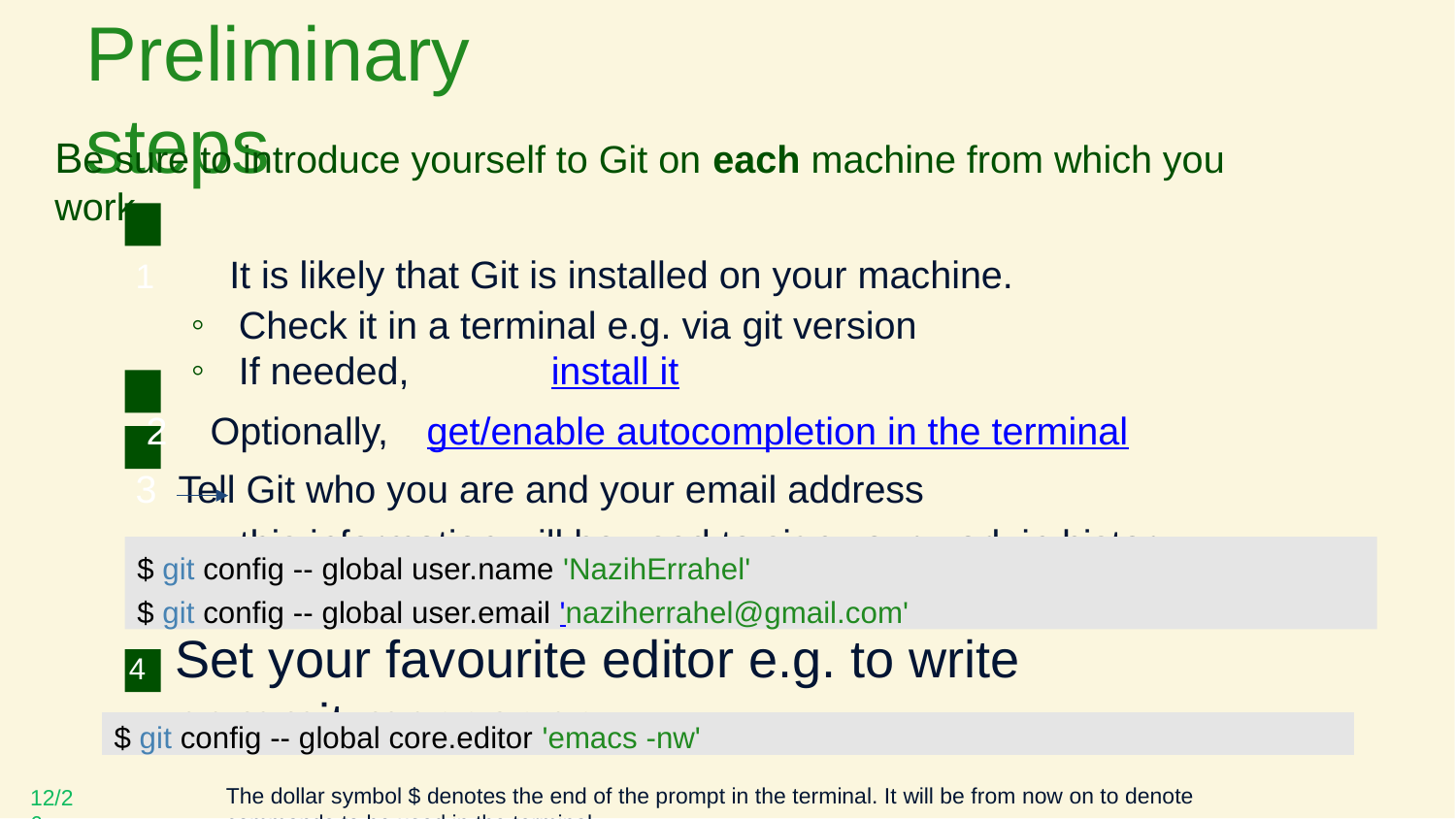

# Preliminary steps
Be sure to introduce yourself to Git on each machine from which you work
1       It is likely that Git is installed on your machine.
Check it in a terminal e.g. via git version
If needed,	  install it
 2    Optionally, 	get/enable autocompletion in the terminal
3  Tell Git who you are and your email address
     this information will be used to sign your work in history

$ git config -- global user.name 'NazihErrahel'
$ git config -- global user.email 'naziherrahel@gmail.com'

Set your favourite editor e.g. to write commit messages
4
$ git config -- global core.editor 'emacs -nw'
The dollar symbol $ denotes the end of the prompt in the terminal. It will be from now on to denote commands to be used in the terminal.
12/26